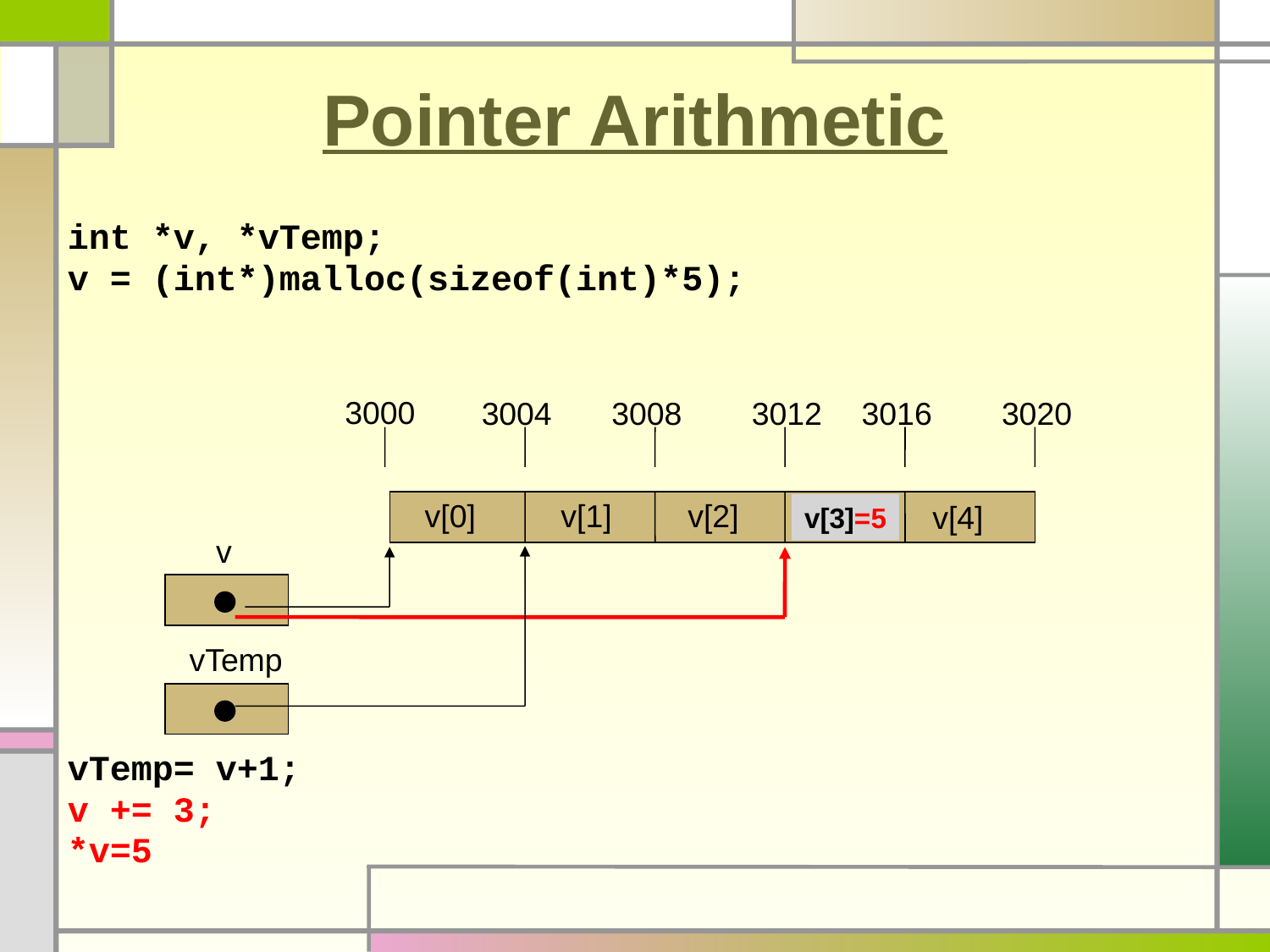

# Pointer Arithmetic
int *v, *vTemp;
v = (int*)malloc(sizeof(int)*5);

vTemp= v+1;
v += 3;
*v=5
3000
3004
3008
3012
3016
3020

v[0]
v[1]
v[2]
v[4]

v[3]=5
v

vTemp